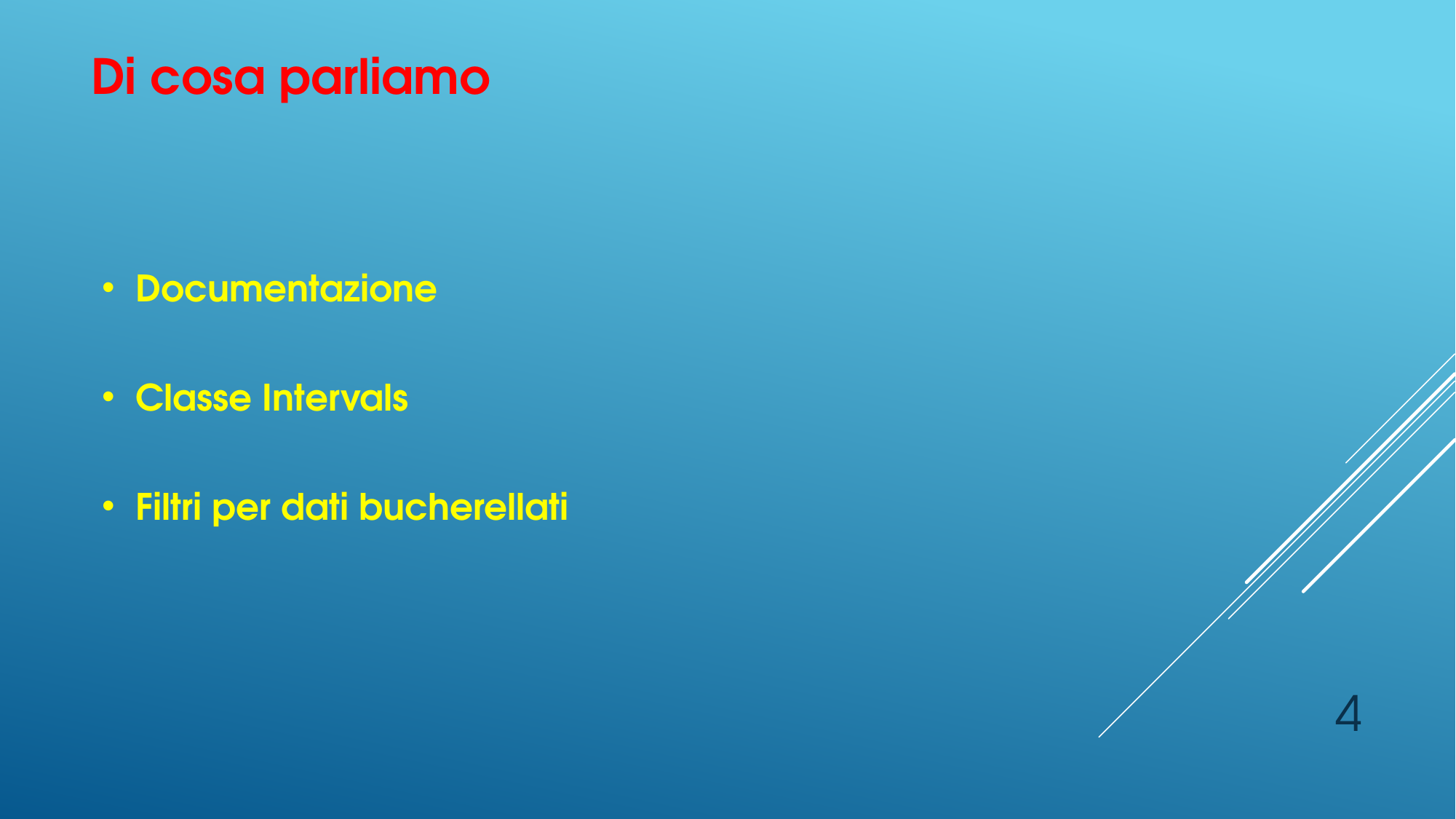

Di cosa parliamo
Documentazione
Classe Intervals
Filtri per dati bucherellati

4